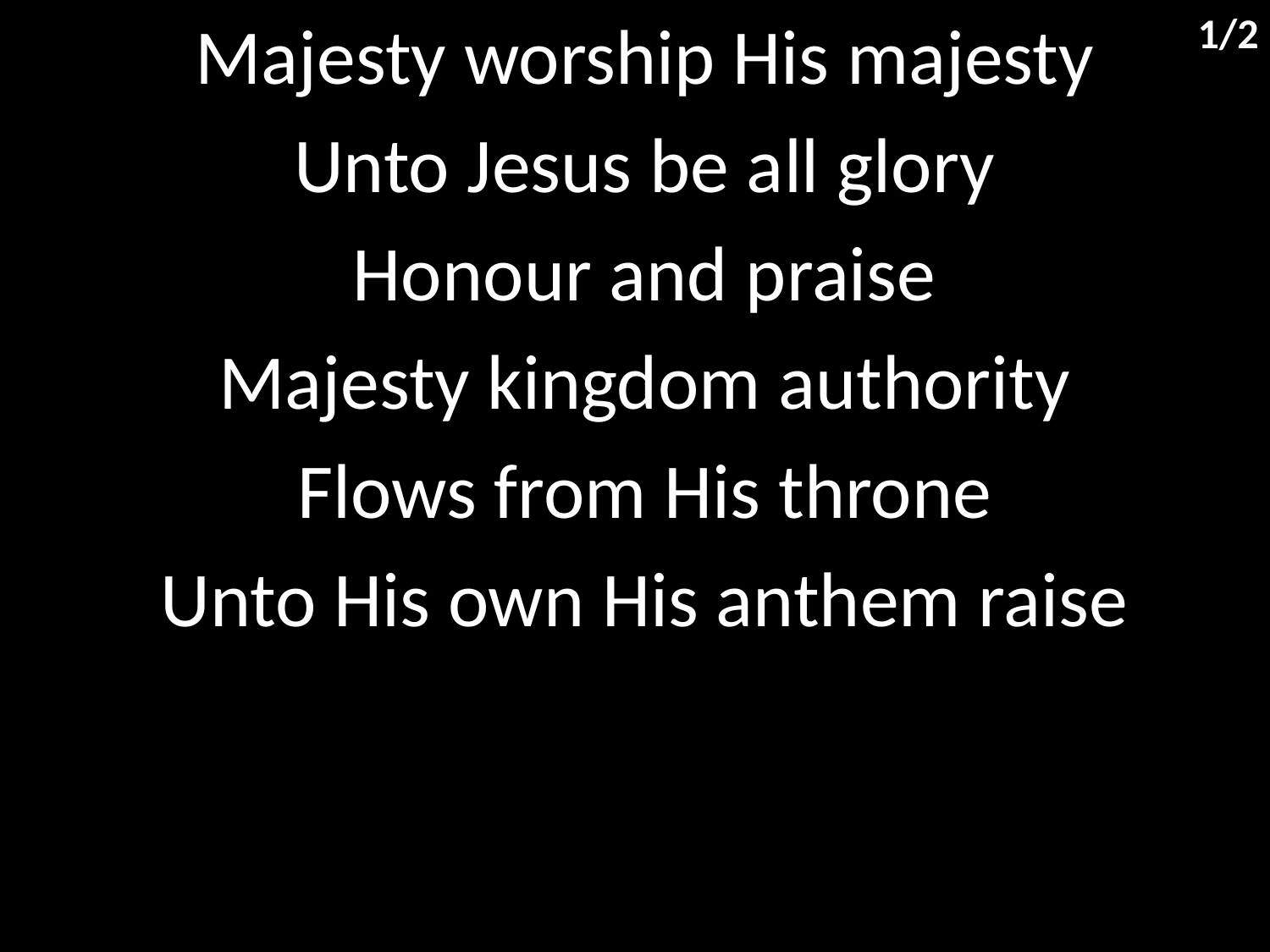

Majesty worship His majesty
Unto Jesus be all glory
Honour and praise
Majesty kingdom authority
Flows from His throne
Unto His own His anthem raise
1/2